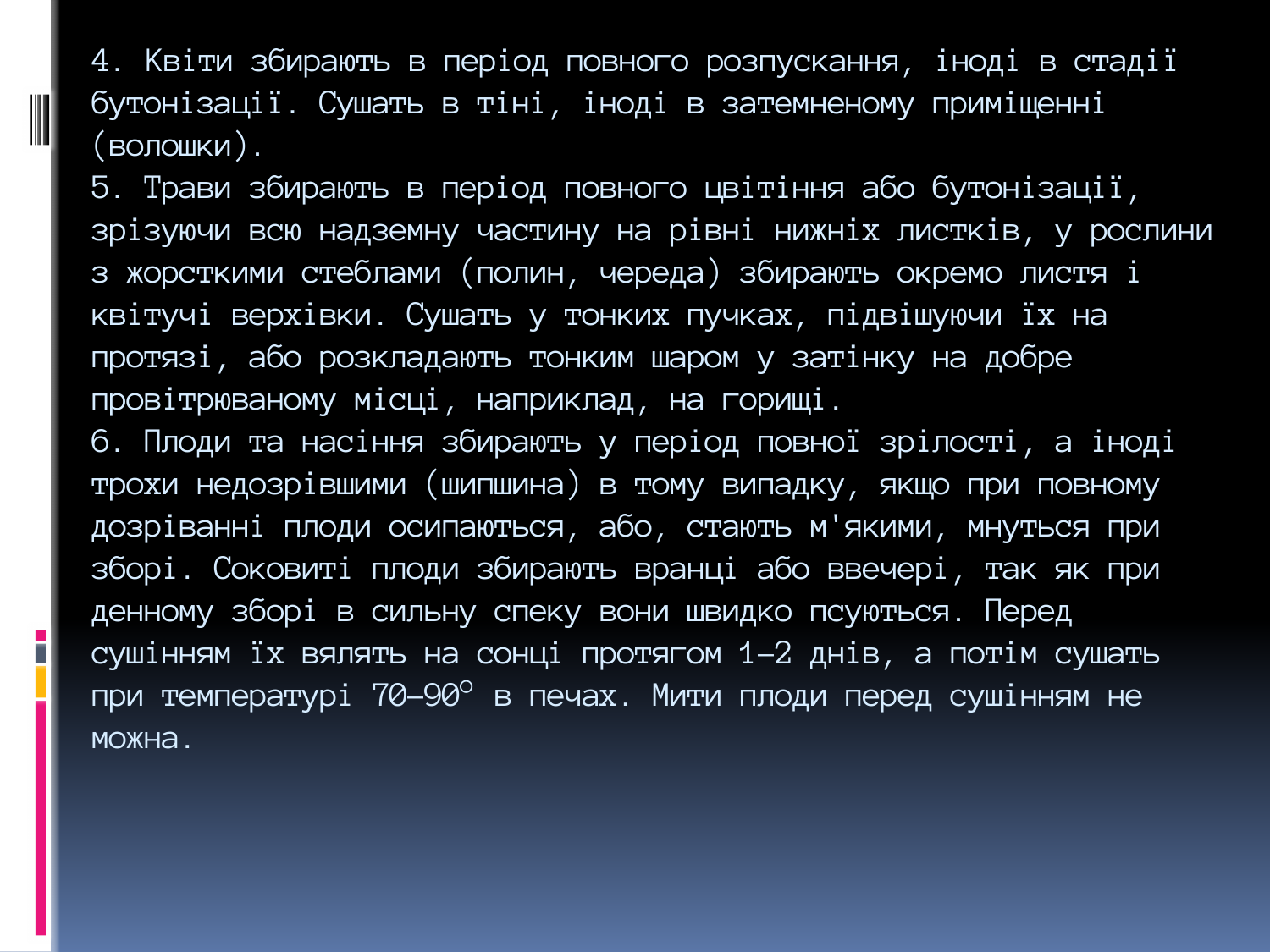

# 4. Квіти збирають в період повного розпускання, іноді в стадії бутонізації. Сушать в тіні, іноді в затемненому приміщенні (волошки). 5. Трави збирають в період повного цвітіння або бутонізації, зрізуючи всю надземну частину на рівні нижніх листків, у рослини з жорсткими стеблами (полин, череда) збирають окремо листя і квітучі верхівки. Сушать у тонких пучках, підвішуючи їх на протязі, або розкладають тонким шаром у затінку на добре провітрюваному місці, наприклад, на горищі. 6. Плоди та насіння збирають у період повної зрілості, а іноді трохи недозрівшими (шипшина) в тому випадку, якщо при повному дозріванні плоди осипаються, або, стають м'якими, мнуться при зборі. Соковиті плоди збирають вранці або ввечері, так як при денному зборі в сильну спеку вони швидко псуються. Перед сушінням їх вялять на сонці протягом 1-2 днів, а потім сушать при температурі 70-90° в печах. Мити плоди перед сушінням не можна.